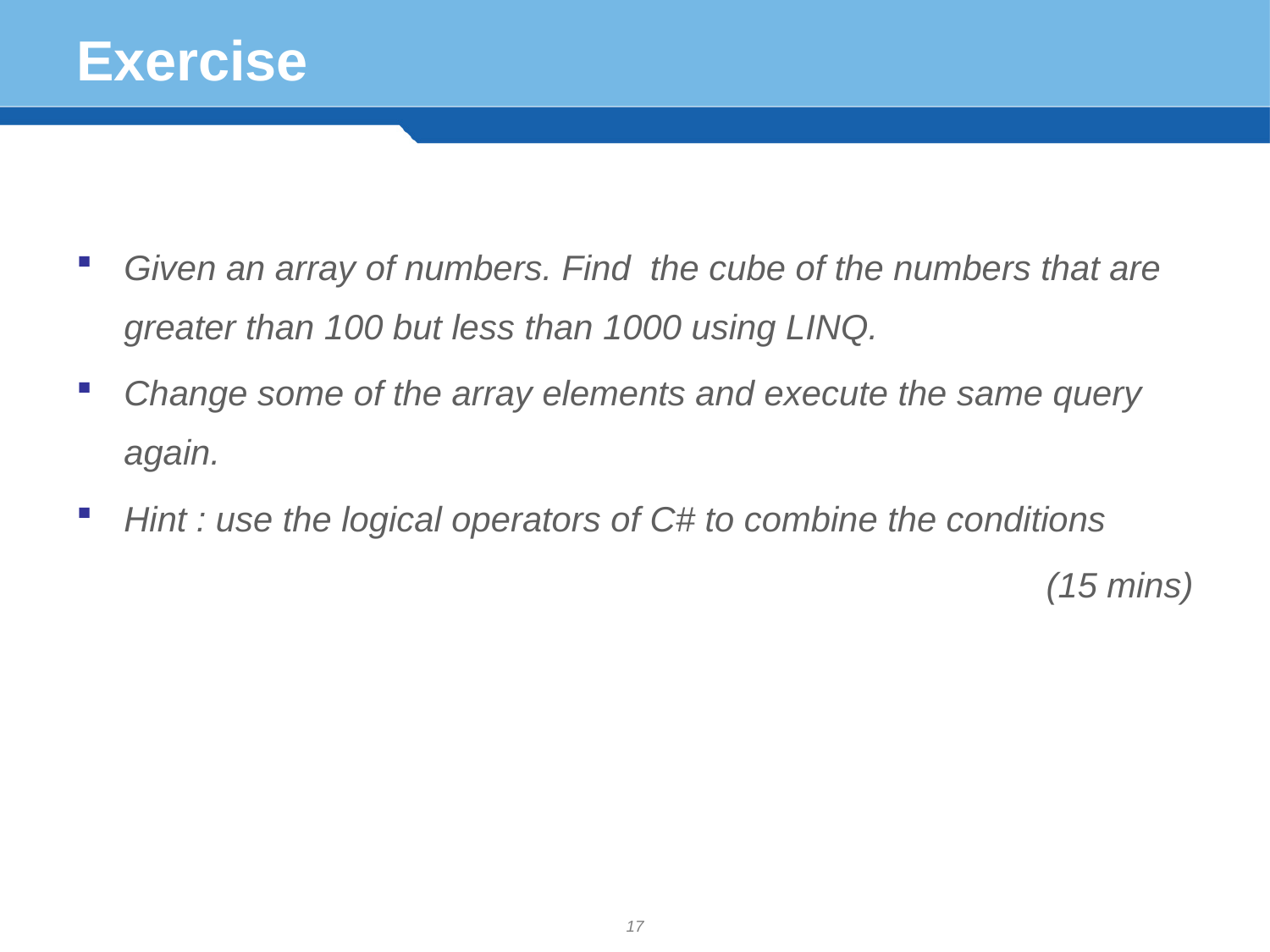

# Exercise
Given an array of numbers. Find  the cube of the numbers that are greater than 100 but less than 1000 using LINQ.
Change some of the array elements and execute the same query again.
Hint : use the logical operators of C# to combine the conditions
(15 mins)

17